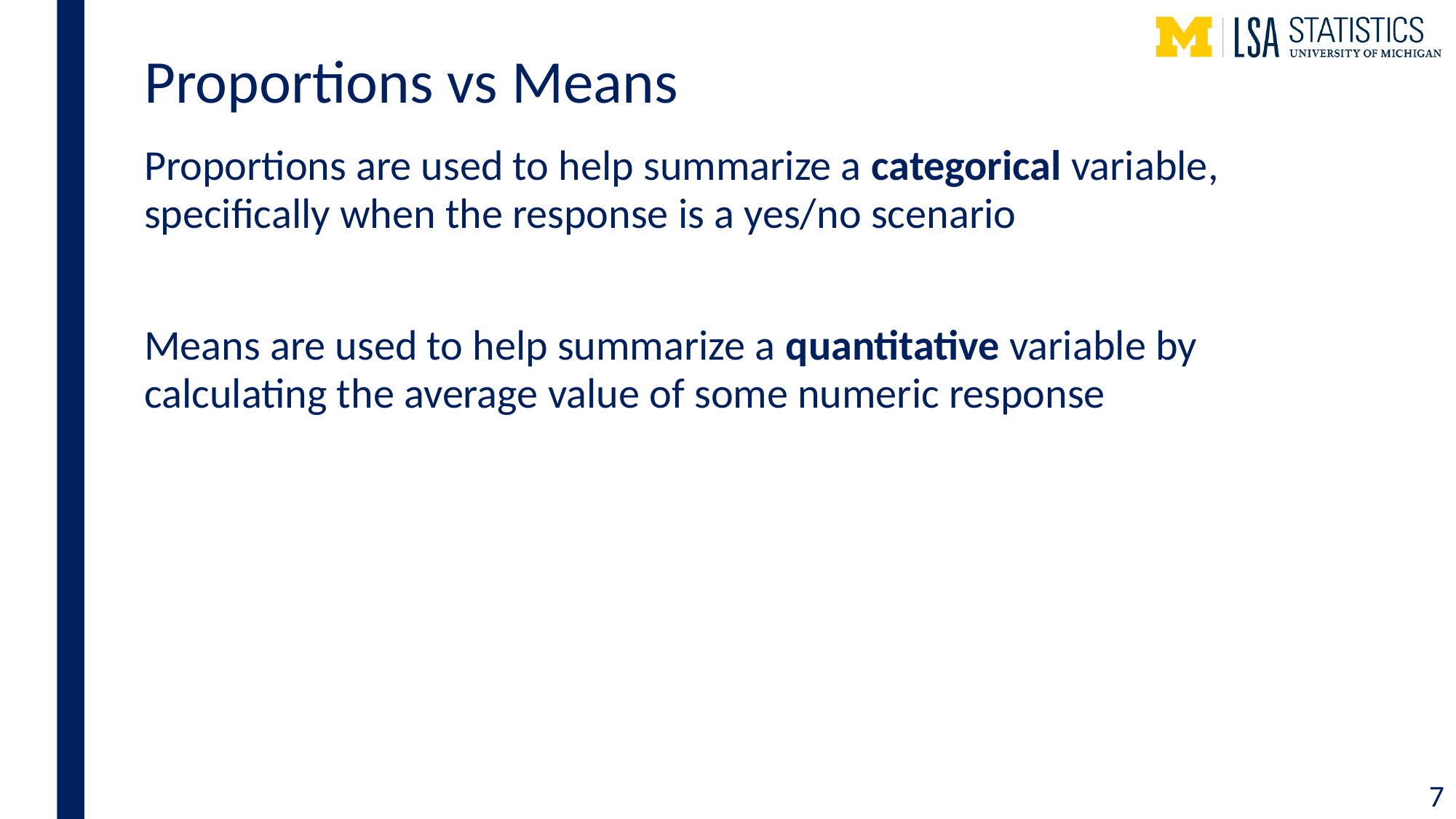

# Proportions vs Means
Proportions are used to help summarize a categorical variable, specifically when the response is a yes/no scenario

Means are used to help summarize a quantitative variable by calculating the average value of some numeric response
7